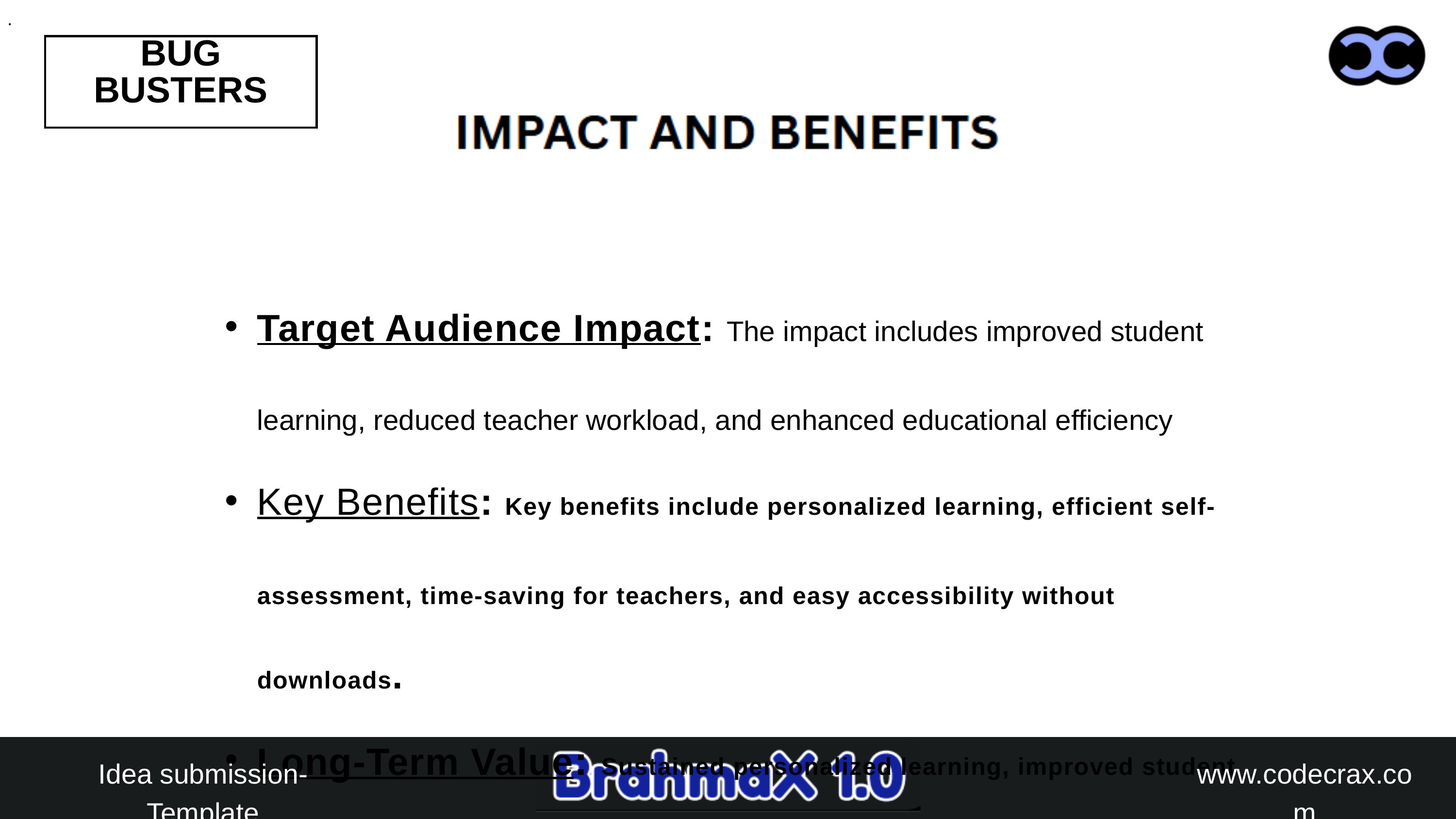

.

BUG BUSTERS

Target Audience Impact: The impact includes improved student learning, reduced teacher workload, and enhanced educational efficiency
Key Benefits: Key benefits include personalized learning, efficient self-assessment, time-saving for teachers, and easy accessibility without downloads.
Long-Term Value: Sustained personalized learning, improved student outcomes etc.

www.codecrax.com
Idea submission- Template